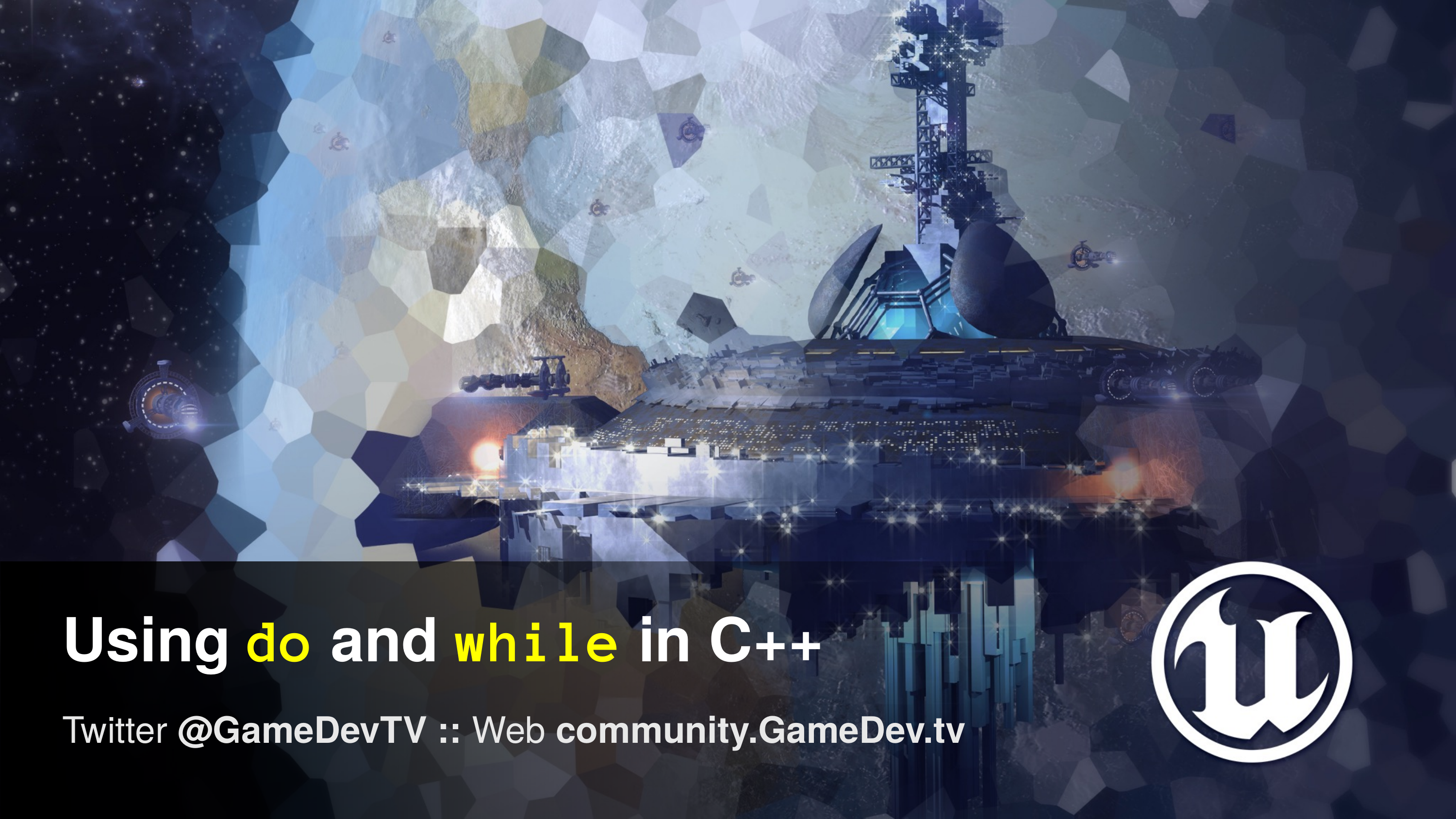

# Using do and while in C++